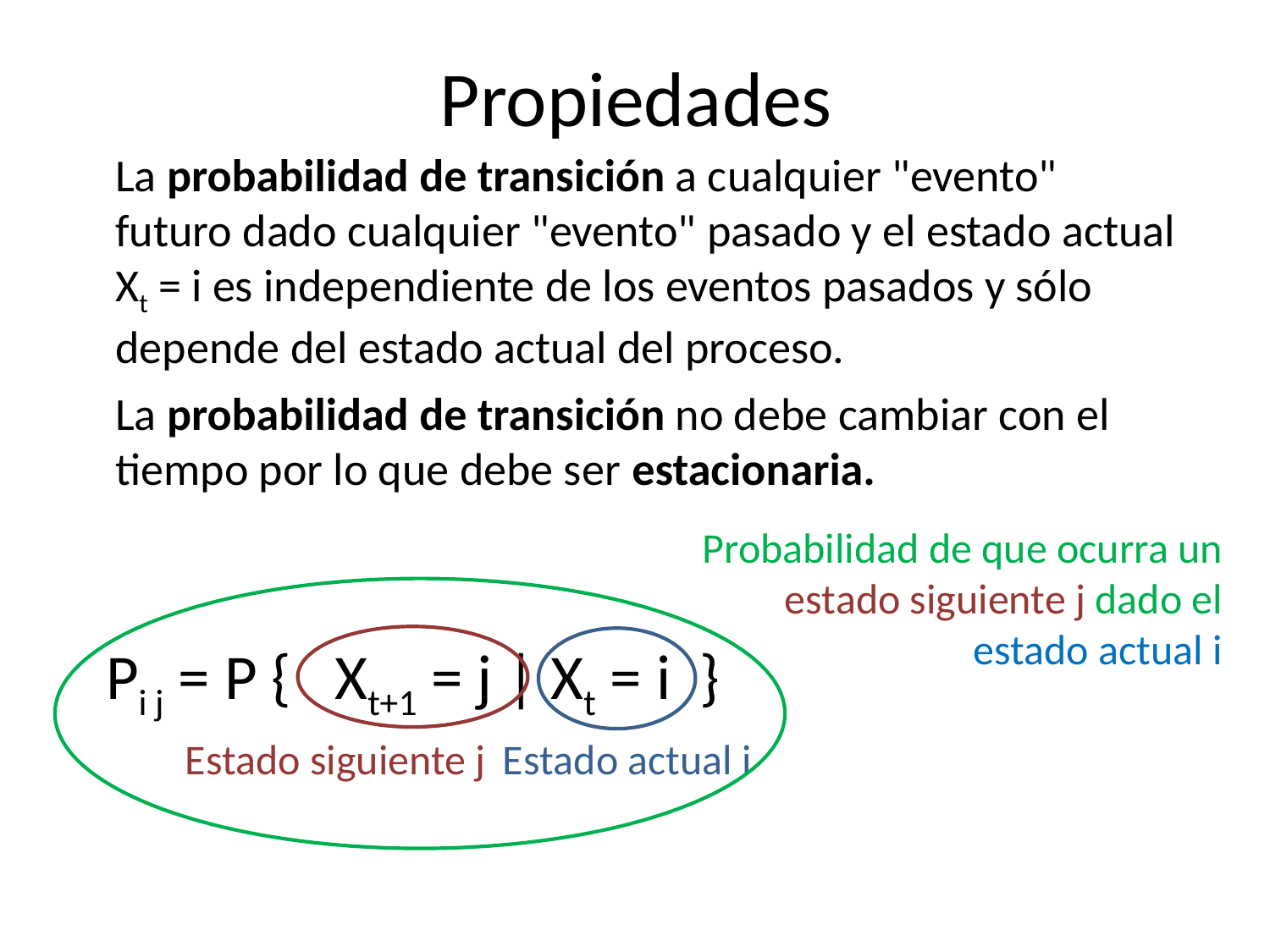

# Propiedades
La probabilidad de transición a cualquier "evento" futuro dado cualquier "evento" pasado y el estado actual Xt = i es independiente de los eventos pasados y sólo depende del estado actual del proceso.
La probabilidad de transición no debe cambiar con el tiempo por lo que debe ser estacionaria.

Probabilidad de que ocurra un estado siguiente j dado el estado actual i

Pi j = P {   Xt+1 = j | Xt = i  }
Estado siguiente j
Estado actual i